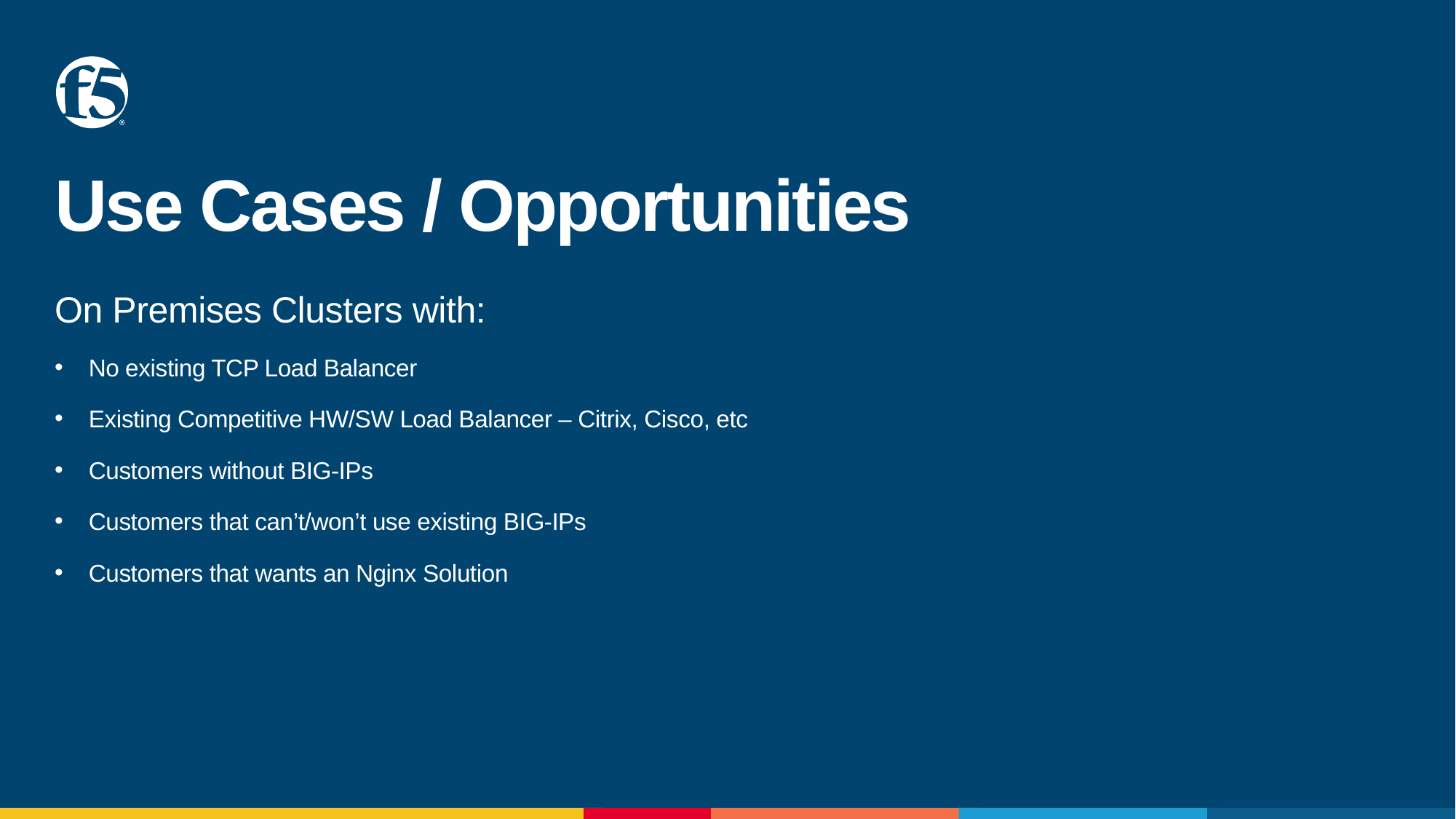

# Use Cases / Opportunities
On Premises Clusters with:
No existing TCP Load Balancer
Existing Competitive HW/SW Load Balancer – Citrix, Cisco, etc
Customers without BIG-IPs
Customers that can’t/won’t use existing BIG-IPs
Customers that wants an Nginx Solution